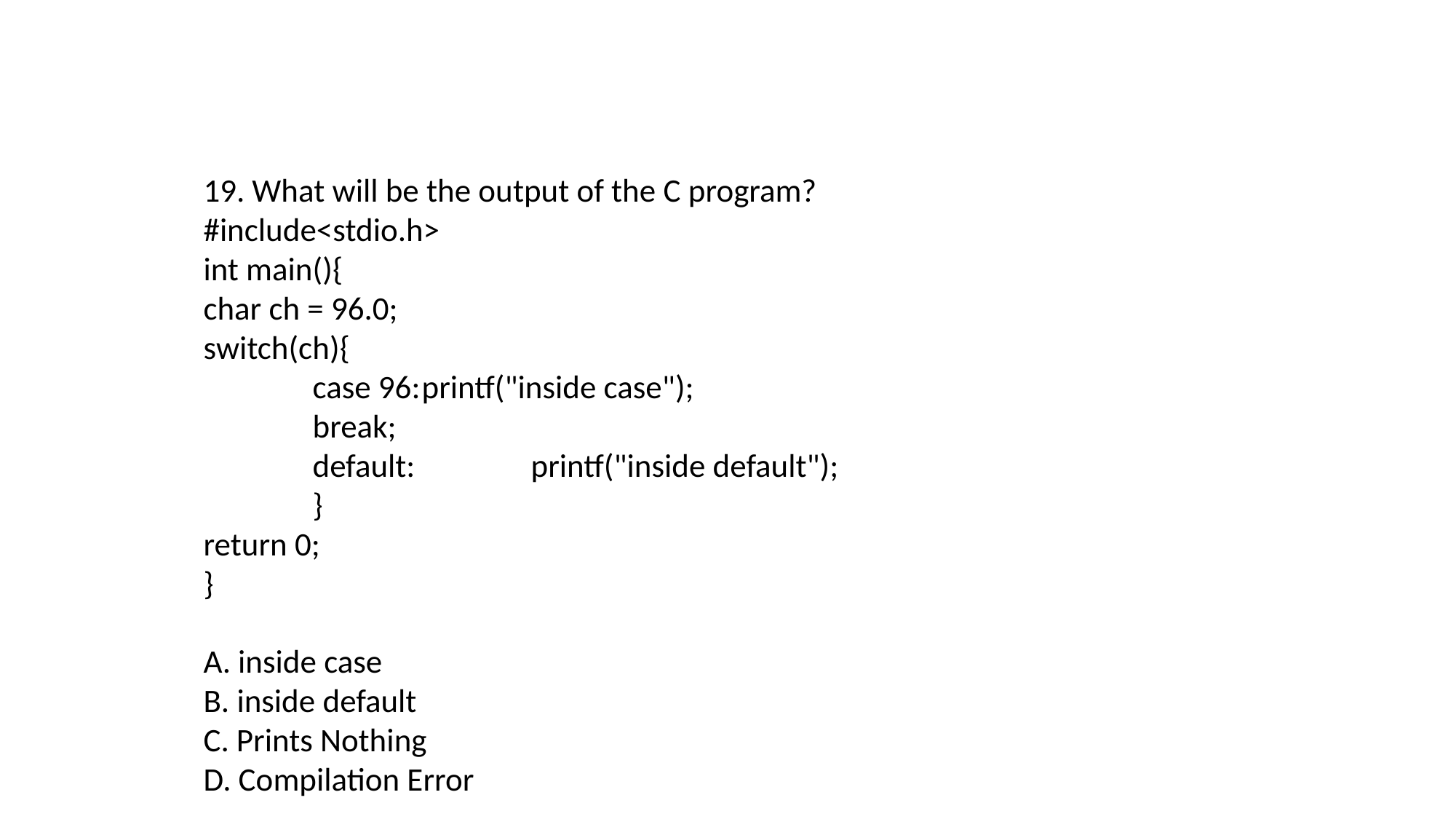

19. What will be the output of the C program?
#include<stdio.h>
int main(){
char ch = 96.0;
switch(ch){
	case 96:	printf("inside case");
	break;
    	default:		printf("inside default");
	}
return 0;
}

A. inside case
B. inside default
C. Prints Nothing
D. Compilation Error